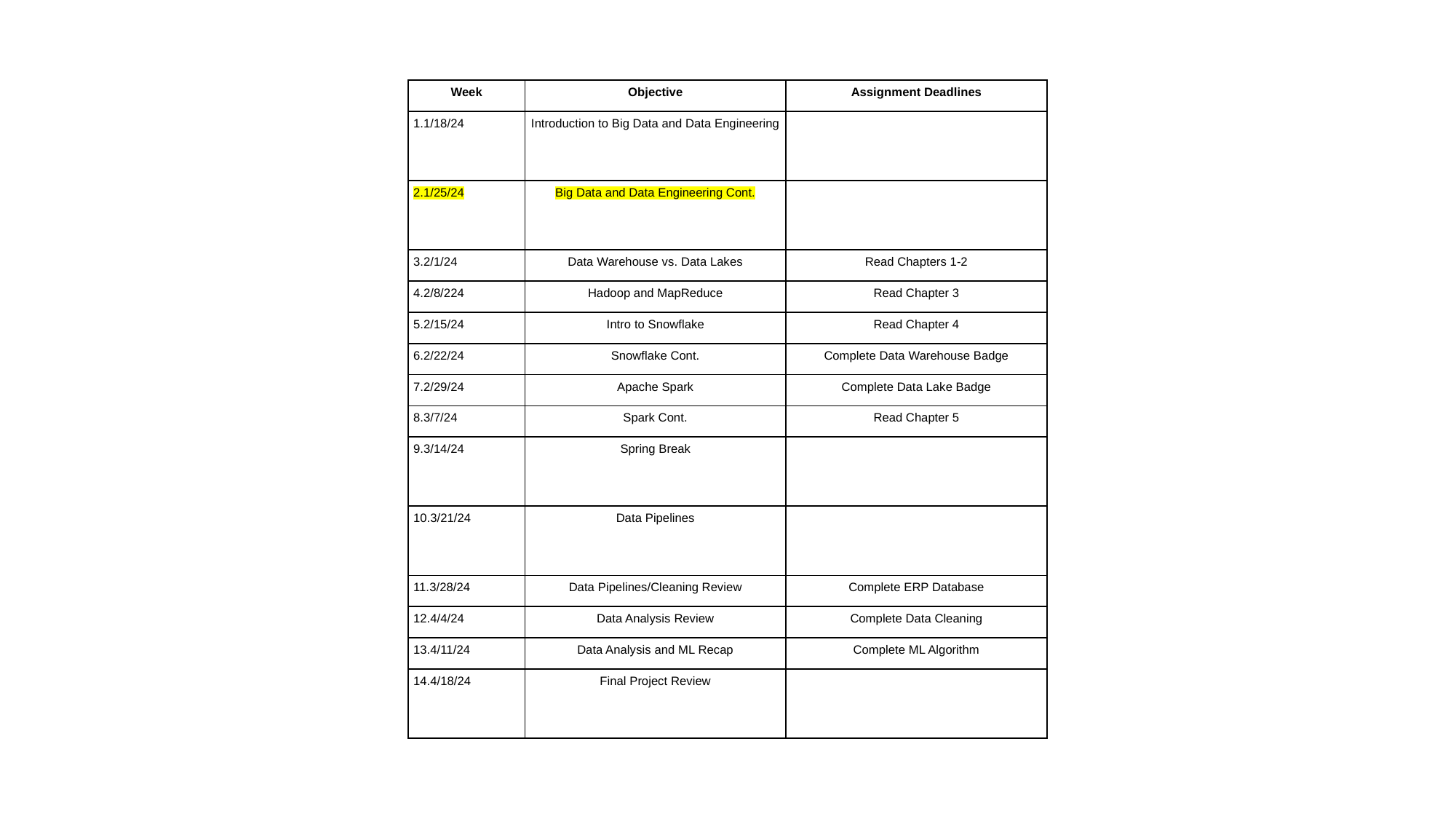

| Week | Objective | Assignment Deadlines |
| --- | --- | --- |
| 1/18/24 | Introduction to Big Data and Data Engineering |  |
| 1/25/24 | Big Data and Data Engineering Cont. |  |
| 2/1/24 | Data Warehouse vs. Data Lakes | Read Chapters 1-2 |
| 2/8/224 | Hadoop and MapReduce | Read Chapter 3 |
| 2/15/24 | Intro to Snowflake | Read Chapter 4 |
| 2/22/24 | Snowflake Cont. | Complete Data Warehouse Badge |
| 2/29/24 | Apache Spark | Complete Data Lake Badge |
| 3/7/24 | Spark Cont. | Read Chapter 5 |
| 3/14/24 | Spring Break |  |
| 3/21/24 | Data Pipelines |  |
| 3/28/24 | Data Pipelines/Cleaning Review | Complete ERP Database |
| 4/4/24 | Data Analysis Review | Complete Data Cleaning |
| 4/11/24 | Data Analysis and ML Recap | Complete ML Algorithm |
| 4/18/24 | Final Project Review |  |